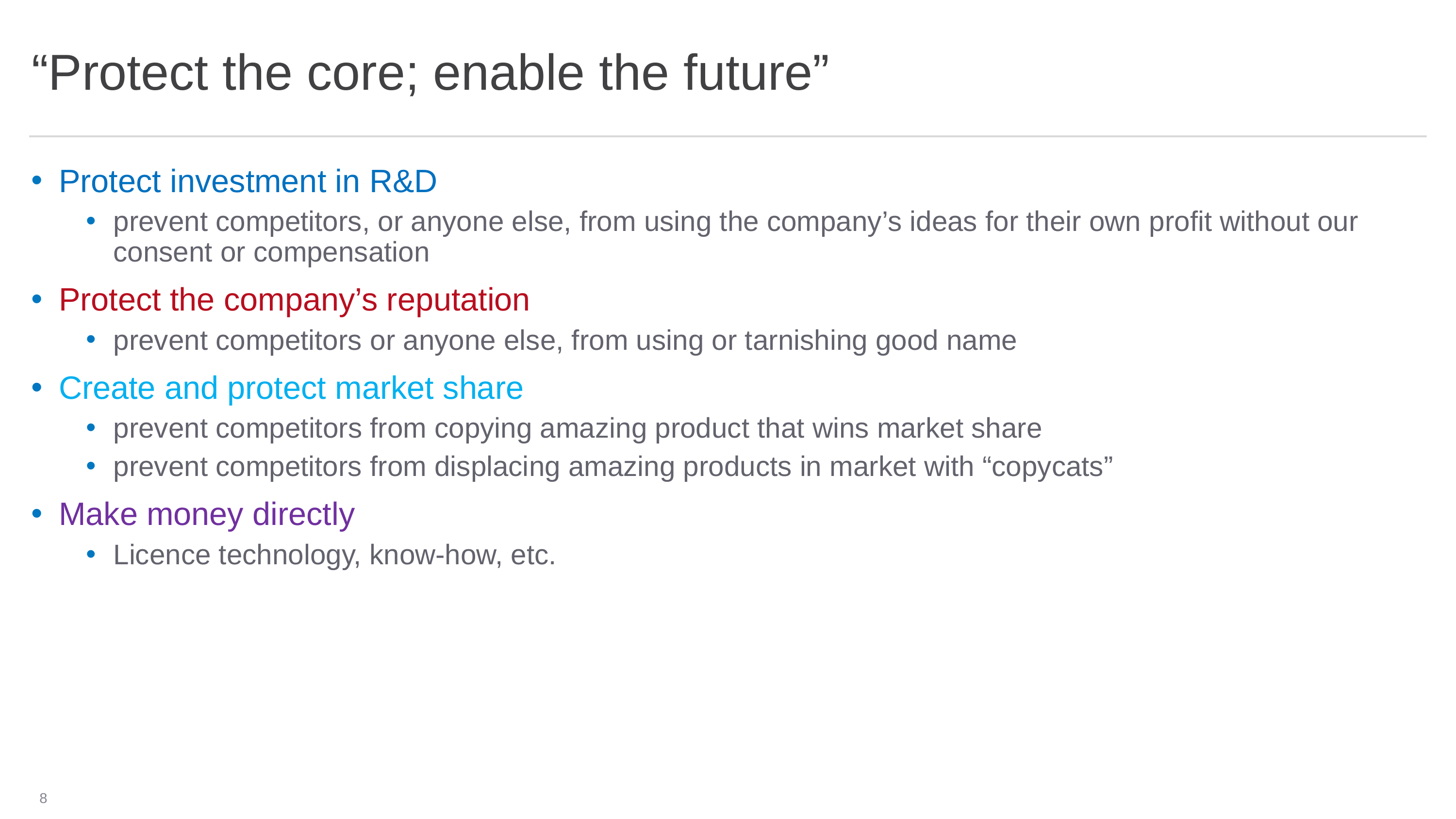

# “Protect the core; enable the future”
Protect investment in R&D
prevent competitors, or anyone else, from using the company’s ideas for their own profit without our consent or compensation
Protect the company’s reputation
prevent competitors or anyone else, from using or tarnishing good name
Create and protect market share
prevent competitors from copying amazing product that wins market share
prevent competitors from displacing amazing products in market with “copycats”
Make money directly
Licence technology, know-how, etc.